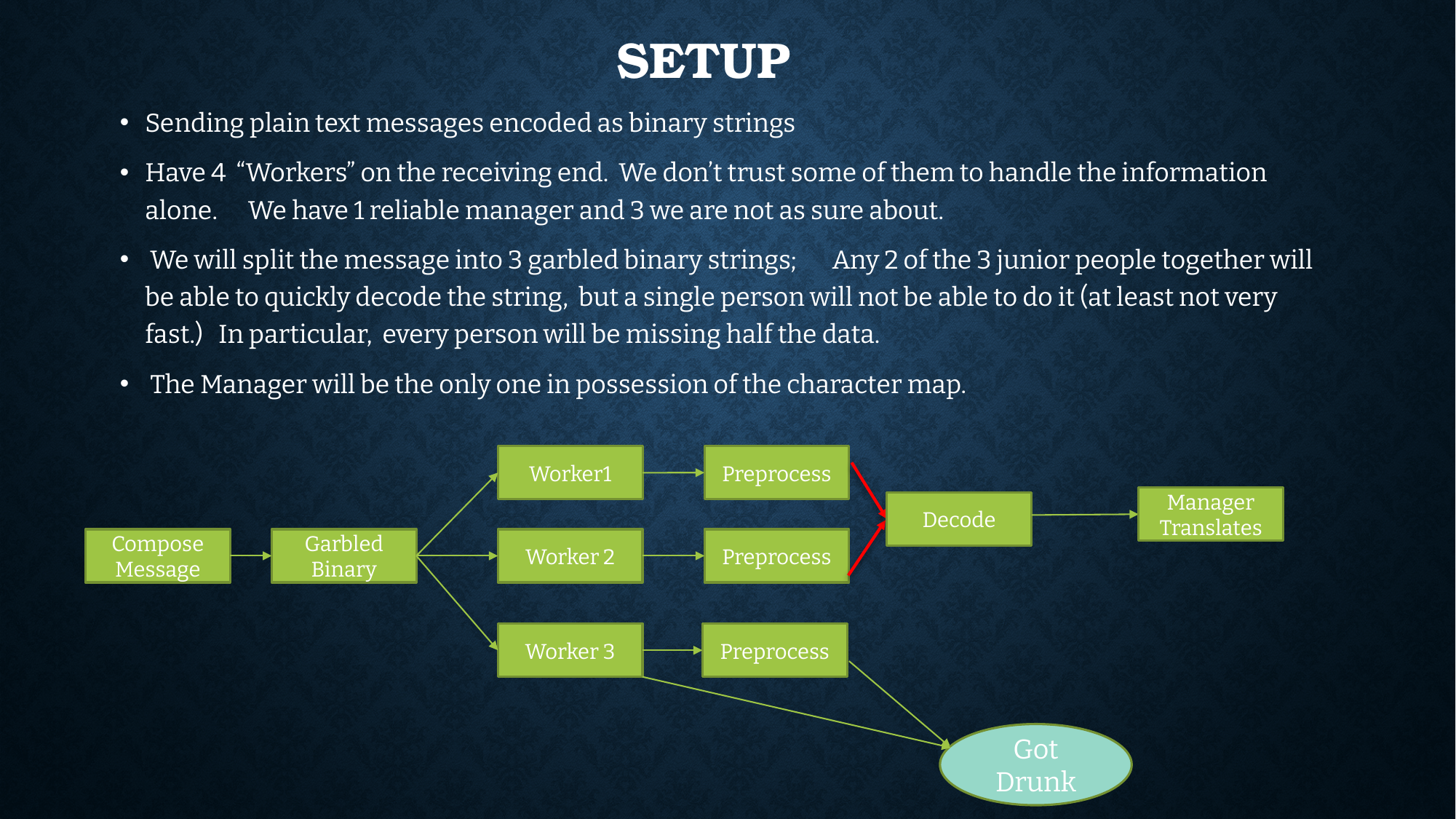

# Setup
Sending plain text messages encoded as binary strings
Have 4  “Workers” on the receiving end.  We don’t trust some of them to handle the information alone.      We have 1 reliable manager and 3 we are not as sure about.
 We will split the message into 3 garbled binary strings;       Any 2 of the 3 junior people together will be able to quickly decode the string,  but a single person will not be able to do it (at least not very fast.)   In particular,  every person will be missing half the data.
 The Manager will be the only one in possession of the character map.

Worker1
Preprocess
Manager Translates
Decode
Worker 2
Preprocess
Compose Message
Garbled Binary
Worker 3
Preprocess
Got
Drunk